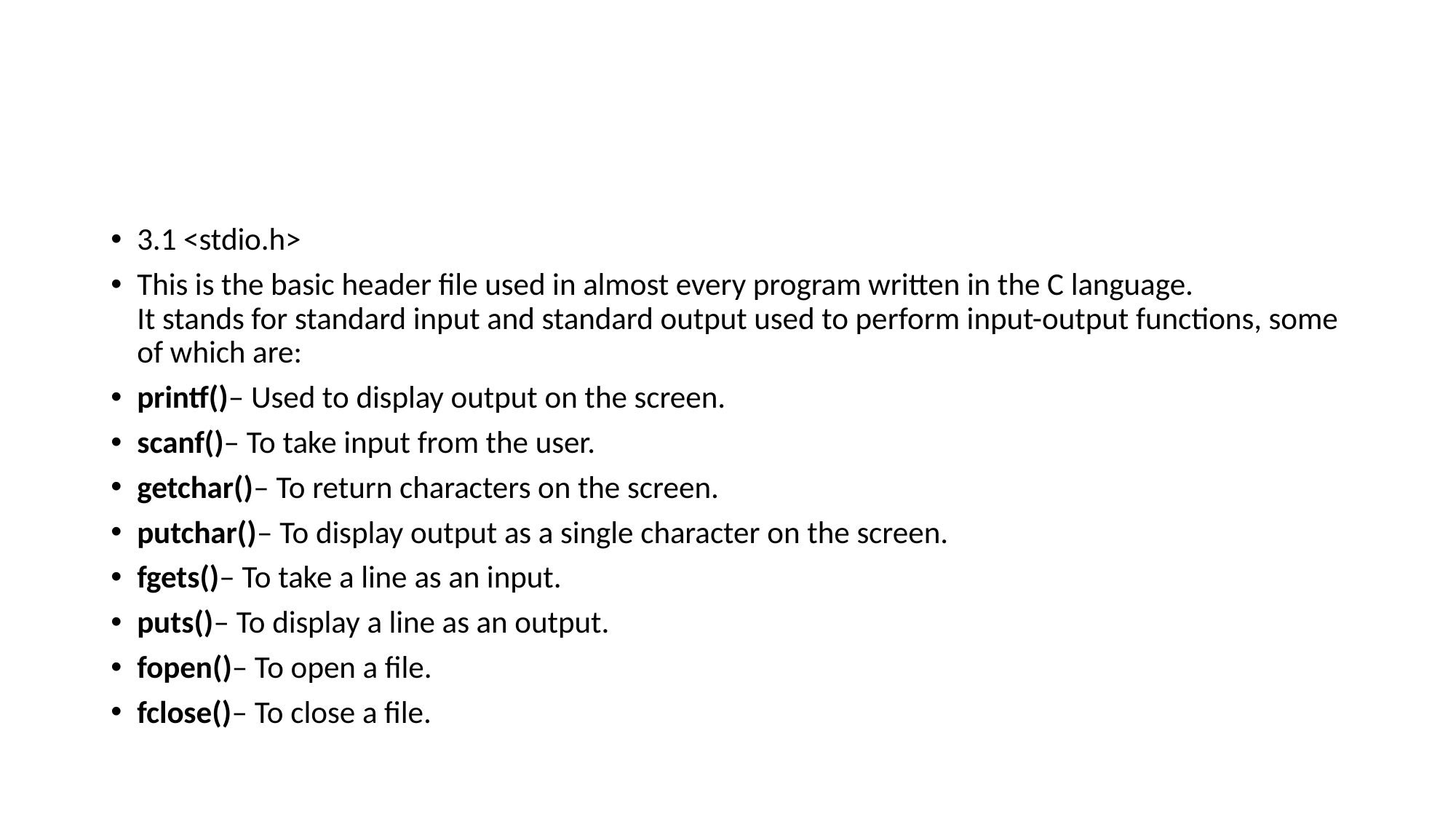

#
3.1 <stdio.h>
This is the basic header file used in almost every program written in the C language.
It stands for standard input and standard output used to perform input-output functions, some of which are:
printf()– Used to display output on the screen.
scanf()– To take input from the user.
getchar()– To return characters on the screen.
putchar()– To display output as a single character on the screen.
fgets()– To take a line as an input.
puts()– To display a line as an output.
fopen()– To open a file.
fclose()– To close a file.